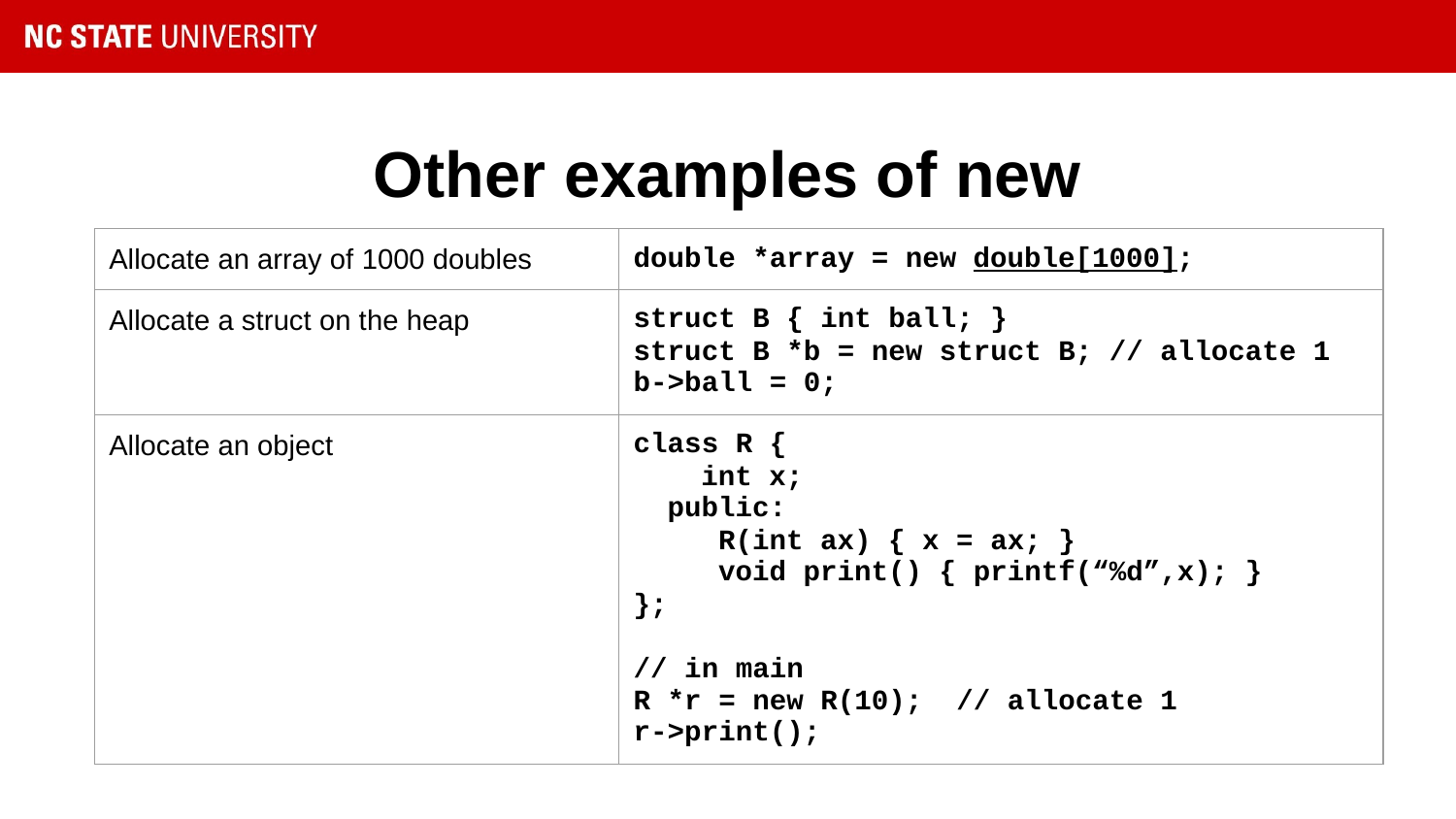

# Other examples of new
| Allocate an array of 1000 doubles | double \*array = new double[1000]; |
| --- | --- |
| Allocate a struct on the heap | struct B { int ball; } struct B \*b = new struct B; // allocate 1 b->ball = 0; |
| Allocate an object | class R { int x; public: R(int ax) { x = ax; } void print() { printf(“%d”,x); } }; // in main R \*r = new R(10); // allocate 1 r->print(); |